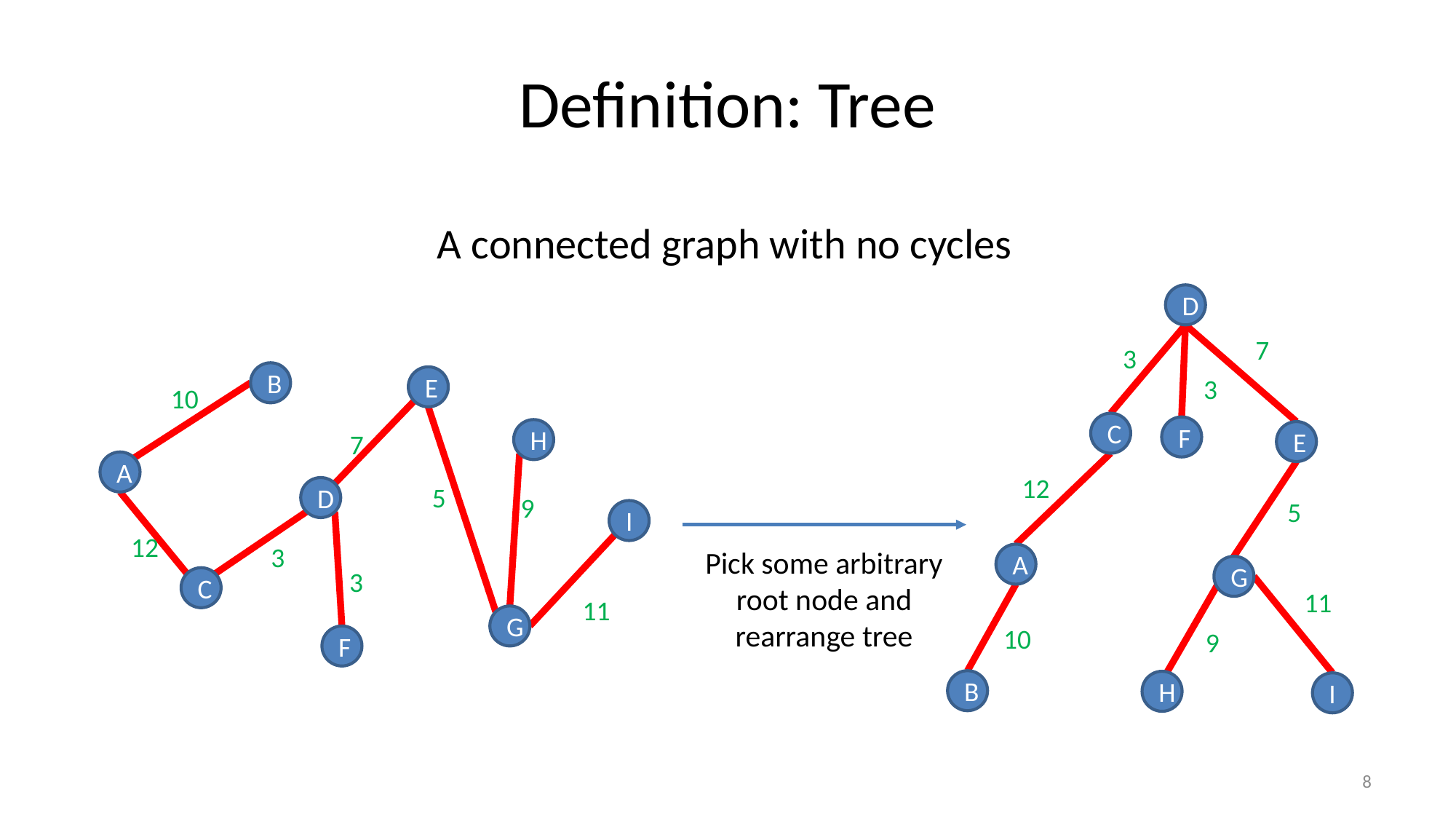

# Definition: Tree
A connected graph with no cycles
D
7
3
3
C
F
E
12
5
A
G
11
10
9
B
H
I
B
E
10
H
7
A
5
D
9
I
12
3
3
C
11
G
F
Pick some arbitrary root node and rearrange tree
8